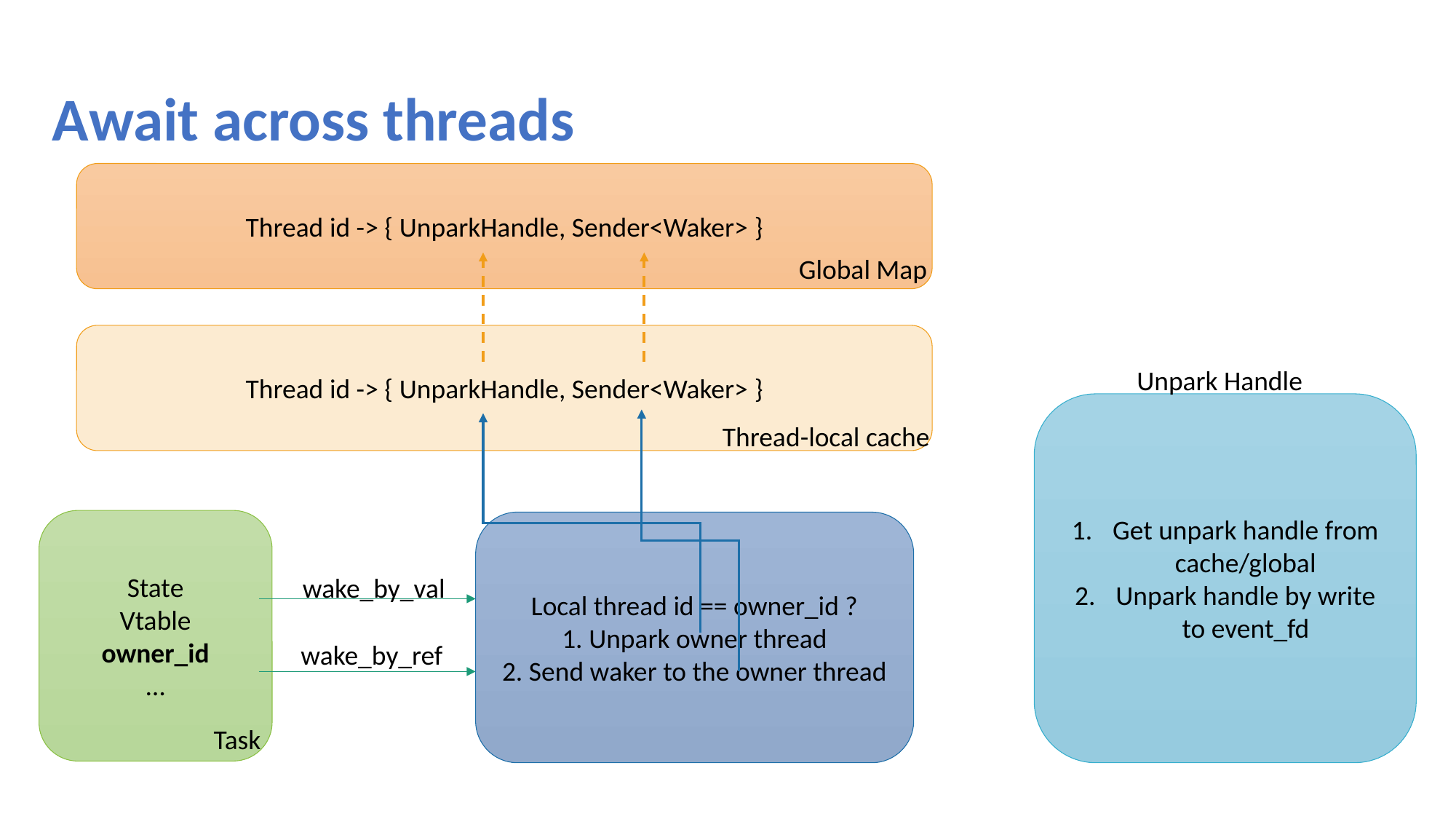

Await across threads
Thread id -> { UnparkHandle, Sender<Waker> }
Global Map
Thread id -> { UnparkHandle, Sender<Waker> }
Unpark Handle
Get unpark handle from cache/global
Unpark handle by write to event_fd
Thread-local cache
State
Vtable
owner_id
…
Local thread id == owner_id ?
1. Unpark owner thread
2. Send waker to the owner thread
wake_by_val
wake_by_ref
Task